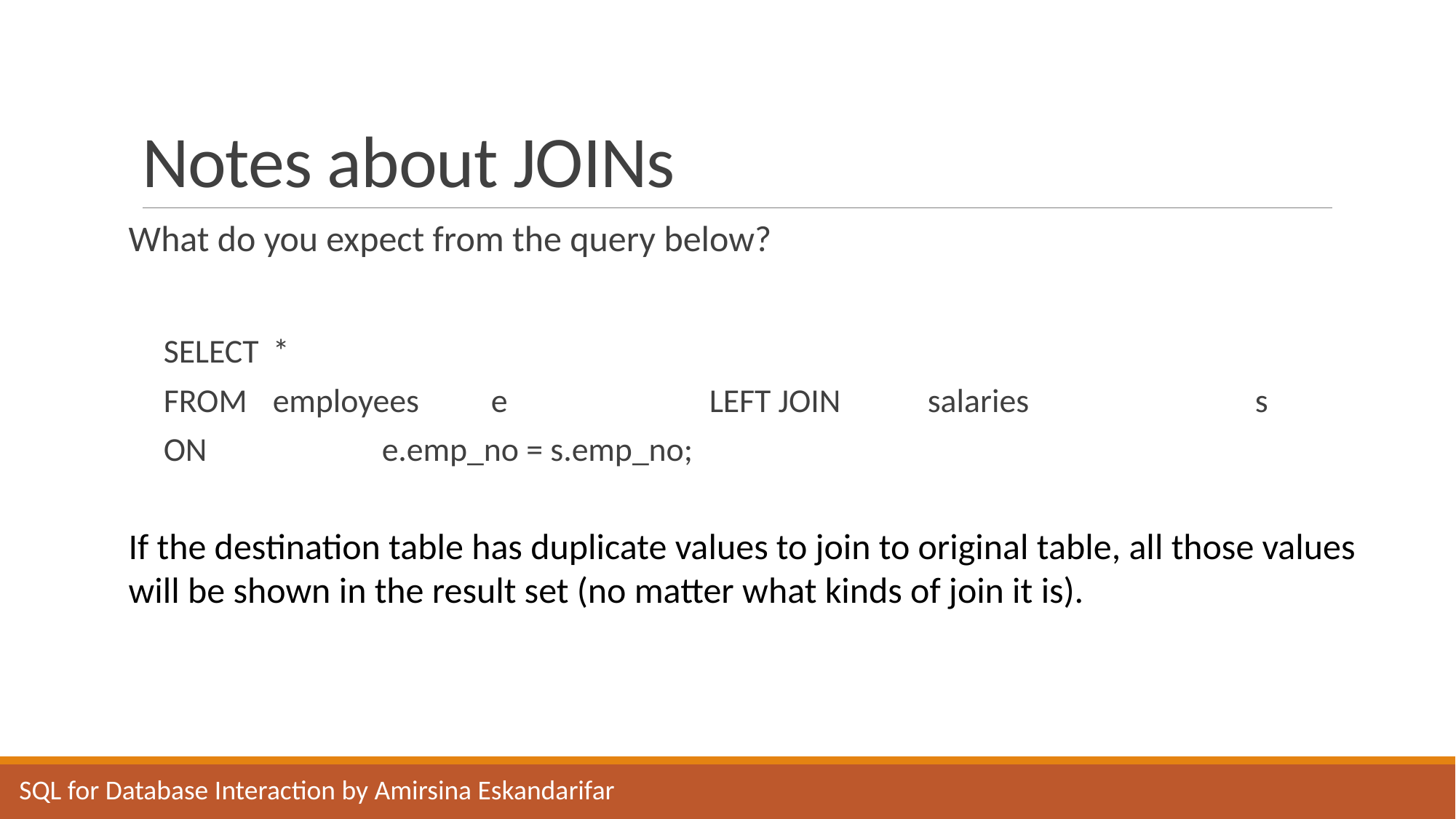

# Notes about JOINs
What do you expect from the query below?

SELECT 	*
FROM 	employees 	e 		LEFT JOIN 	salaries 		s
ON  		e.emp_no = s.emp_no;

If the destination table has duplicate values to join to original table, all those values will be shown in the result set (no matter what kinds of join it is).

SQL for Database Interaction by Amirsina Eskandarifar